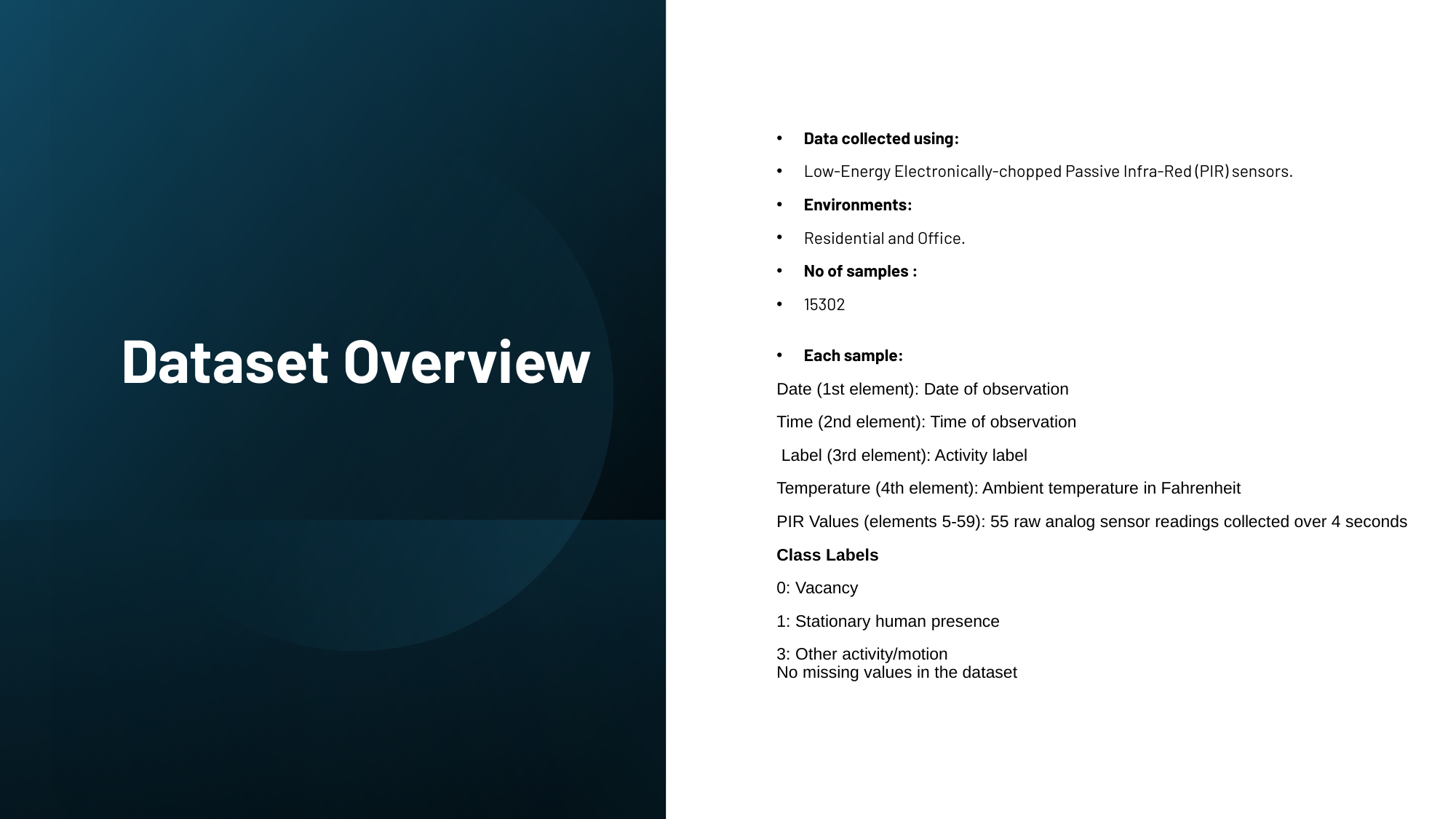

Data collected using:
Low-Energy Electronically-chopped Passive Infra-Red (PIR) sensors.
Environments:
Residential and Office.
No of samples :
15302
Each sample:
Date (1st element): Date of observation
Time (2nd element): Time of observation
 Label (3rd element): Activity label
Temperature (4th element): Ambient temperature in Fahrenheit
PIR Values (elements 5-59): 55 raw analog sensor readings collected over 4 seconds
Class Labels
0: Vacancy
1: Stationary human presence
3: Other activity/motion
No missing values in the dataset

# Dataset Overview